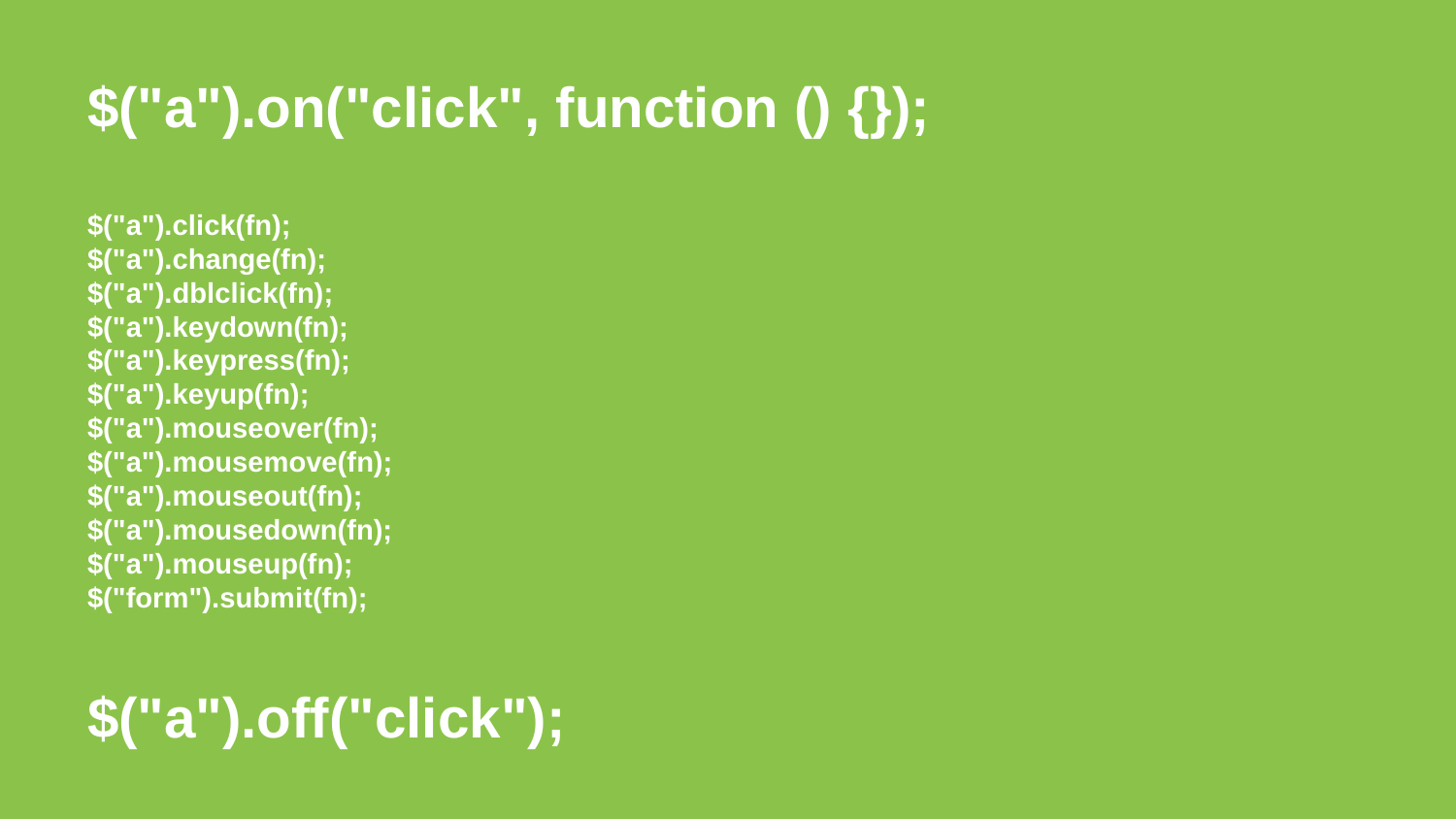

# $("a").on("click", function () {}); $("a").click(fn); $("a").change(fn); $("a").dblclick(fn); $("a").keydown(fn); $("a").keypress(fn); $("a").keyup(fn); $("a").mouseover(fn); $("a").mousemove(fn); $("a").mouseout(fn); $("a").mousedown(fn); $("a").mouseup(fn); $("form").submit(fn); $("a").off("click");